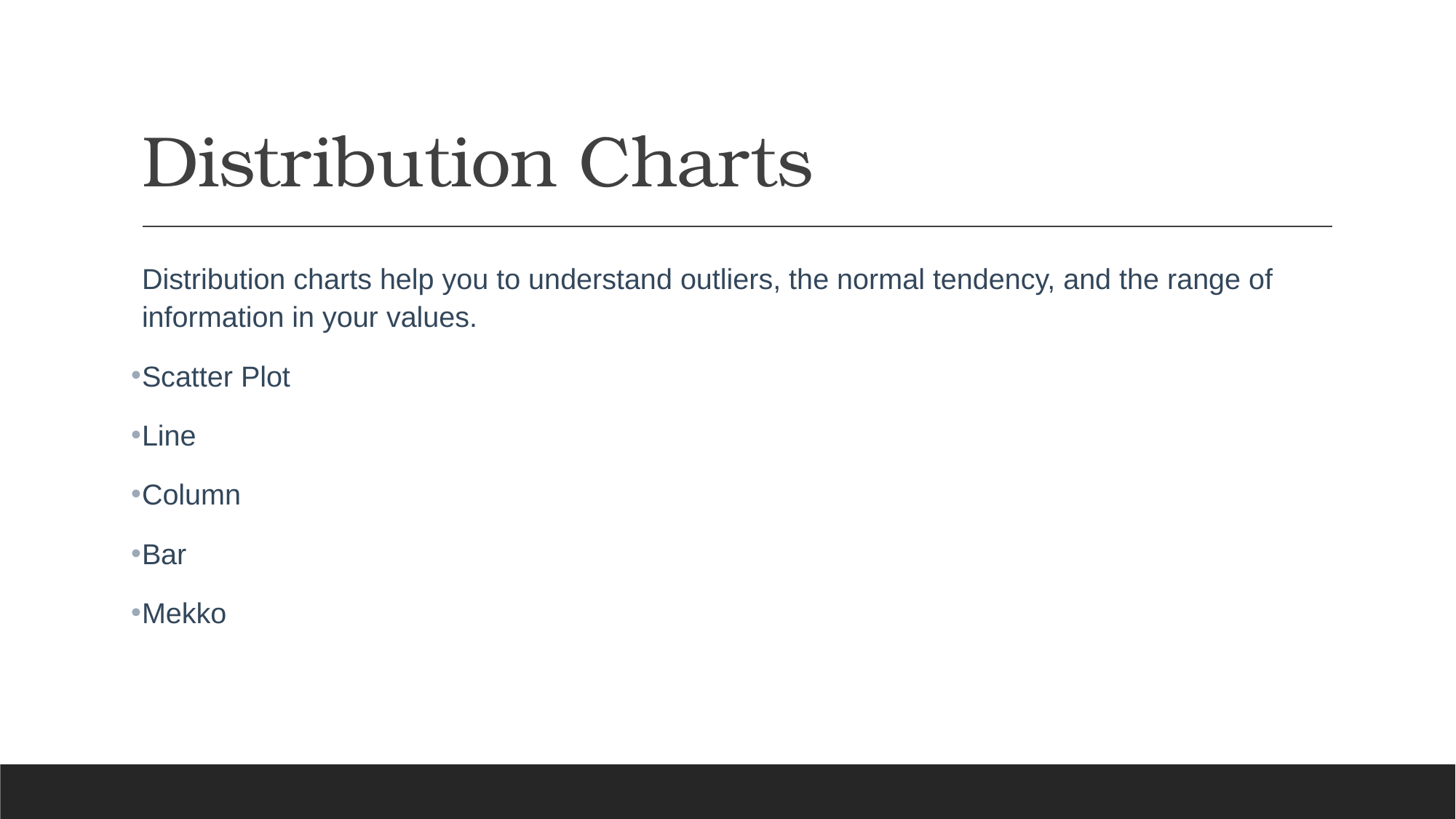

# Distribution Charts
Distribution charts help you to understand outliers, the normal tendency, and the range of information in your values.
Scatter Plot
Line
Column
Bar
Mekko